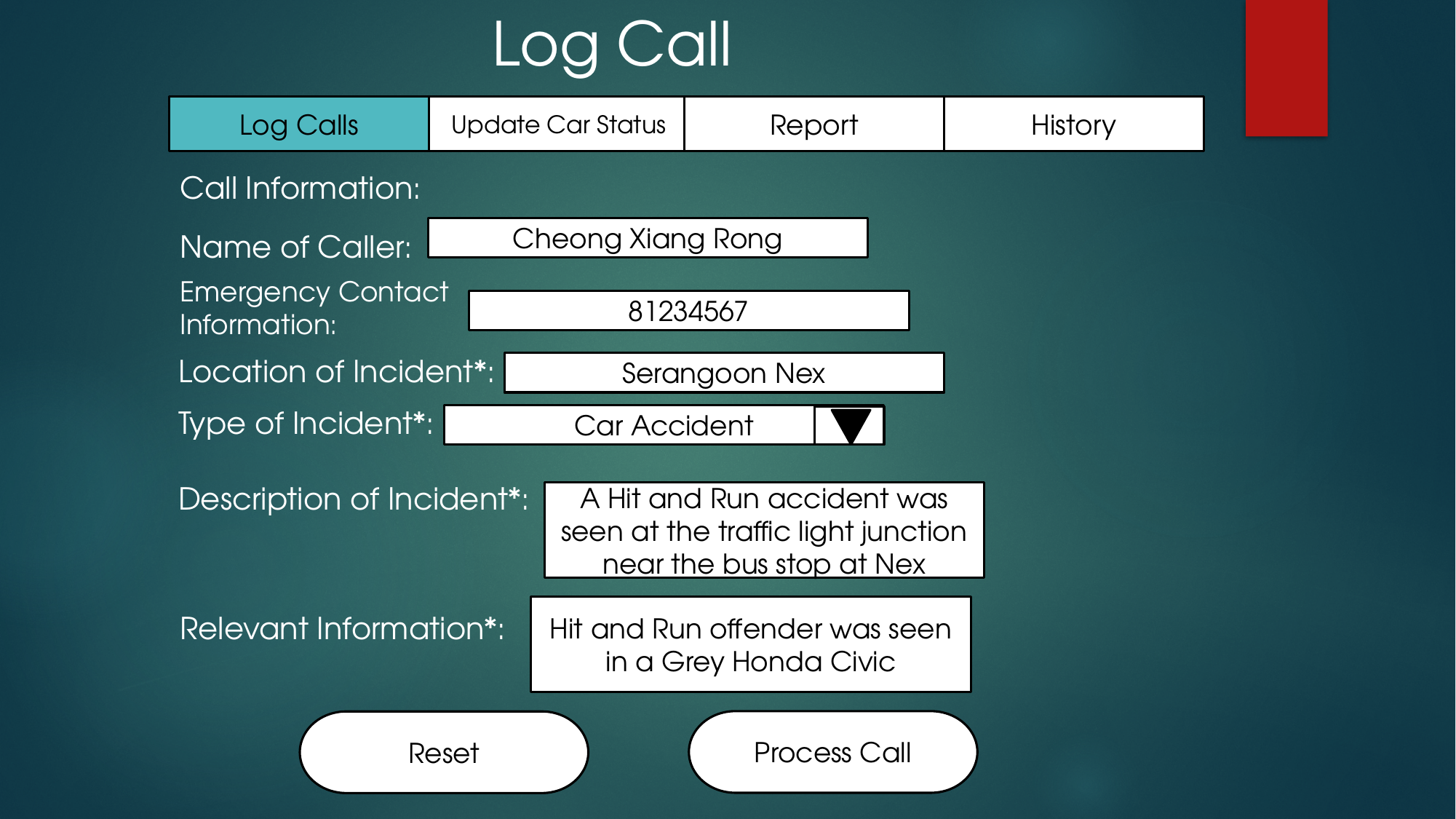

Log Call
Update Car Status
Report
History
Log Calls
Call Information:
Cheong Xiang Rong
Name of Caller:
Emergency Contact Information:
81234567
Location of Incident*:
Serangoon Nex
Type of Incident*:
Car Accident

Description of Incident*:
A Hit and Run accident was seen at the traffic light junction near the bus stop at Nex
Hit and Run offender was seen in a Grey Honda Civic
Relevant Information*:
Process Call
Reset